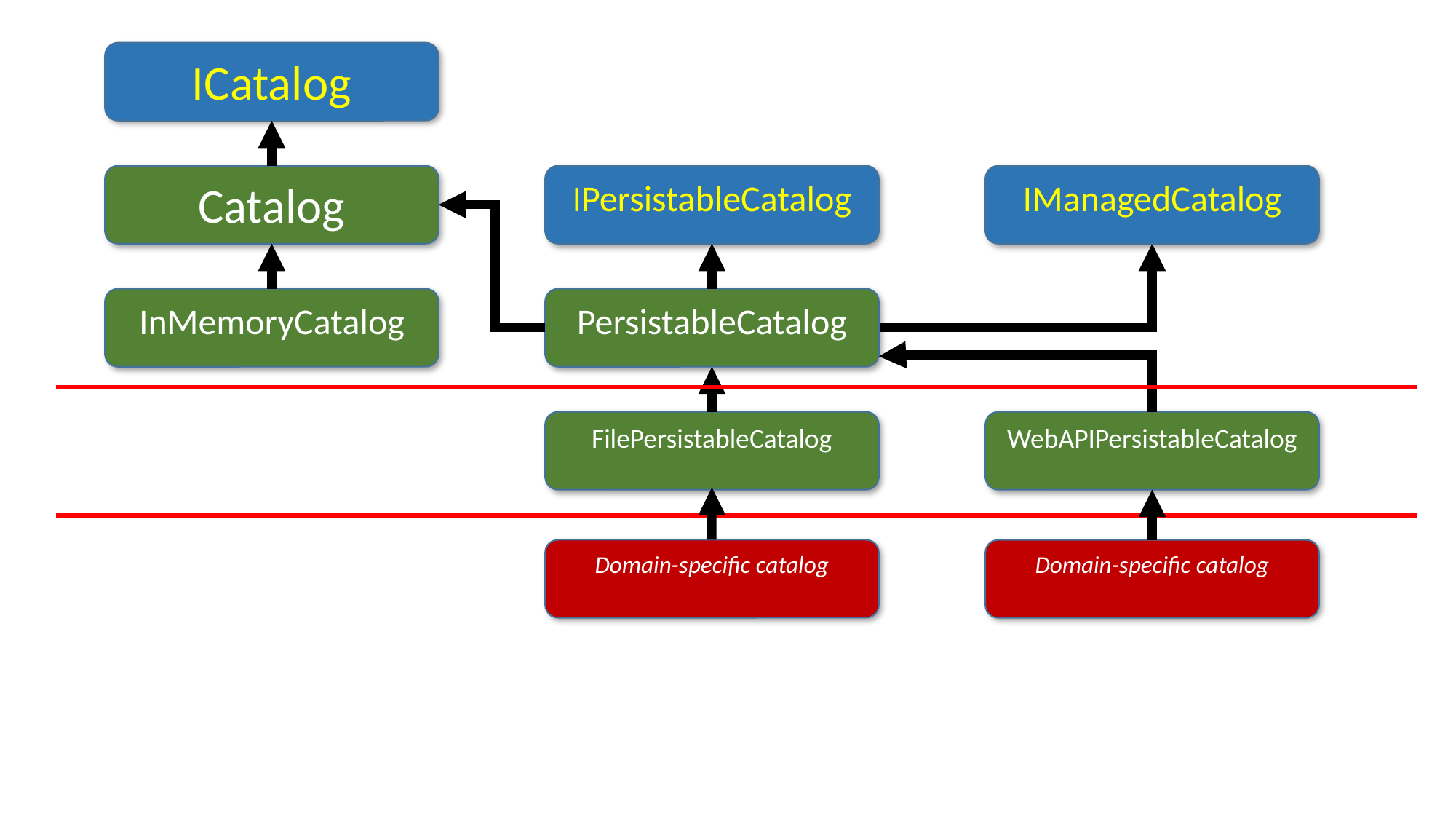

ICatalog

Catalog
IPersistableCatalog
IManagedCatalog
InMemoryCatalog
PersistableCatalog
FilePersistableCatalog
WebAPIPersistableCatalog
Domain-specific catalog
Domain-specific catalog